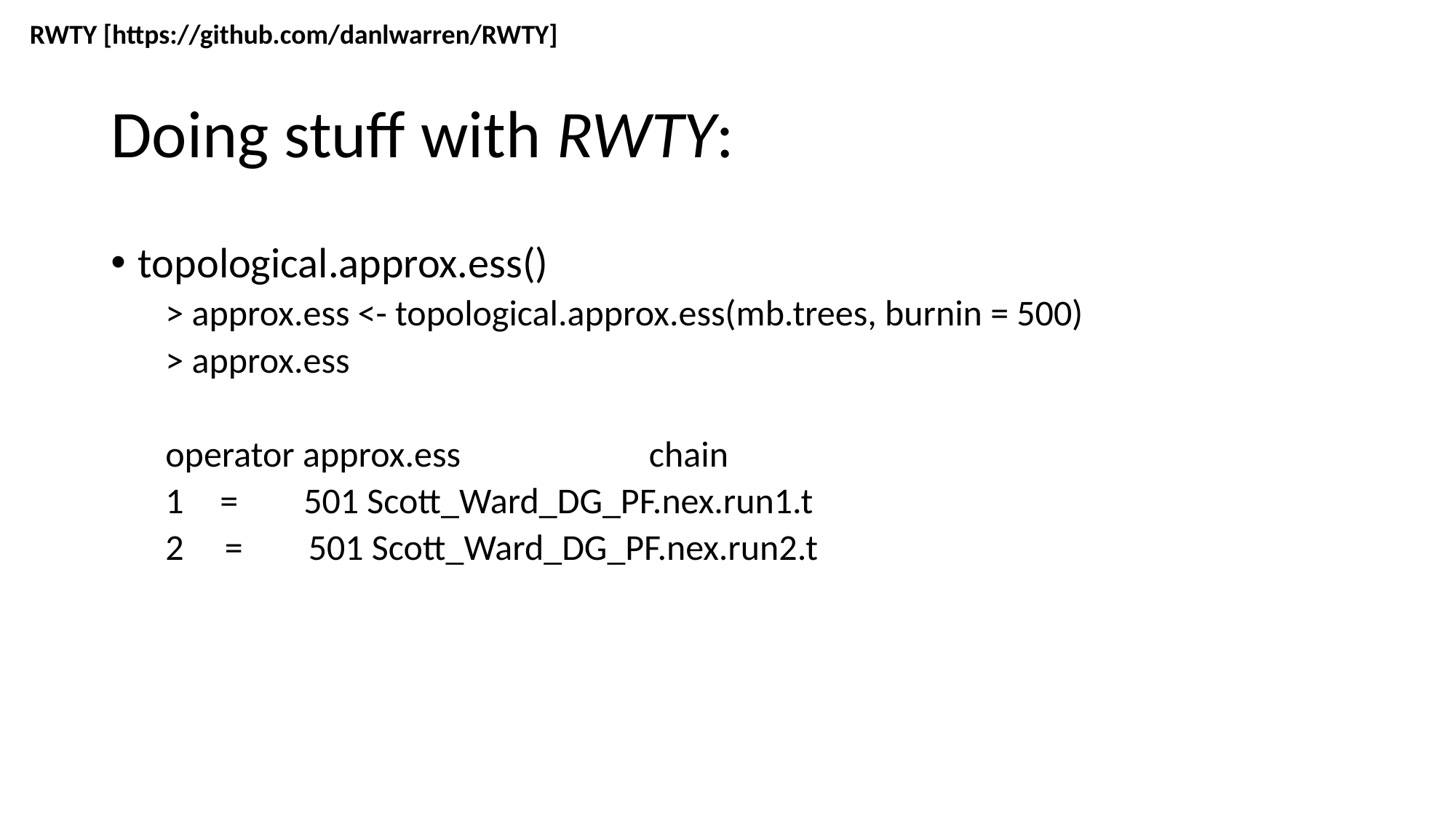

RWTY [https://github.com/danlwarren/RWTY]
# Doing stuff with RWTY:
topological.approx.ess()
> approx.ess <- topological.approx.ess(mb.trees, burnin = 500)
> approx.ess

operator approx.ess                       chain
=        501 Scott_Ward_DG_PF.nex.run1.t
2     =        501 Scott_Ward_DG_PF.nex.run2.t